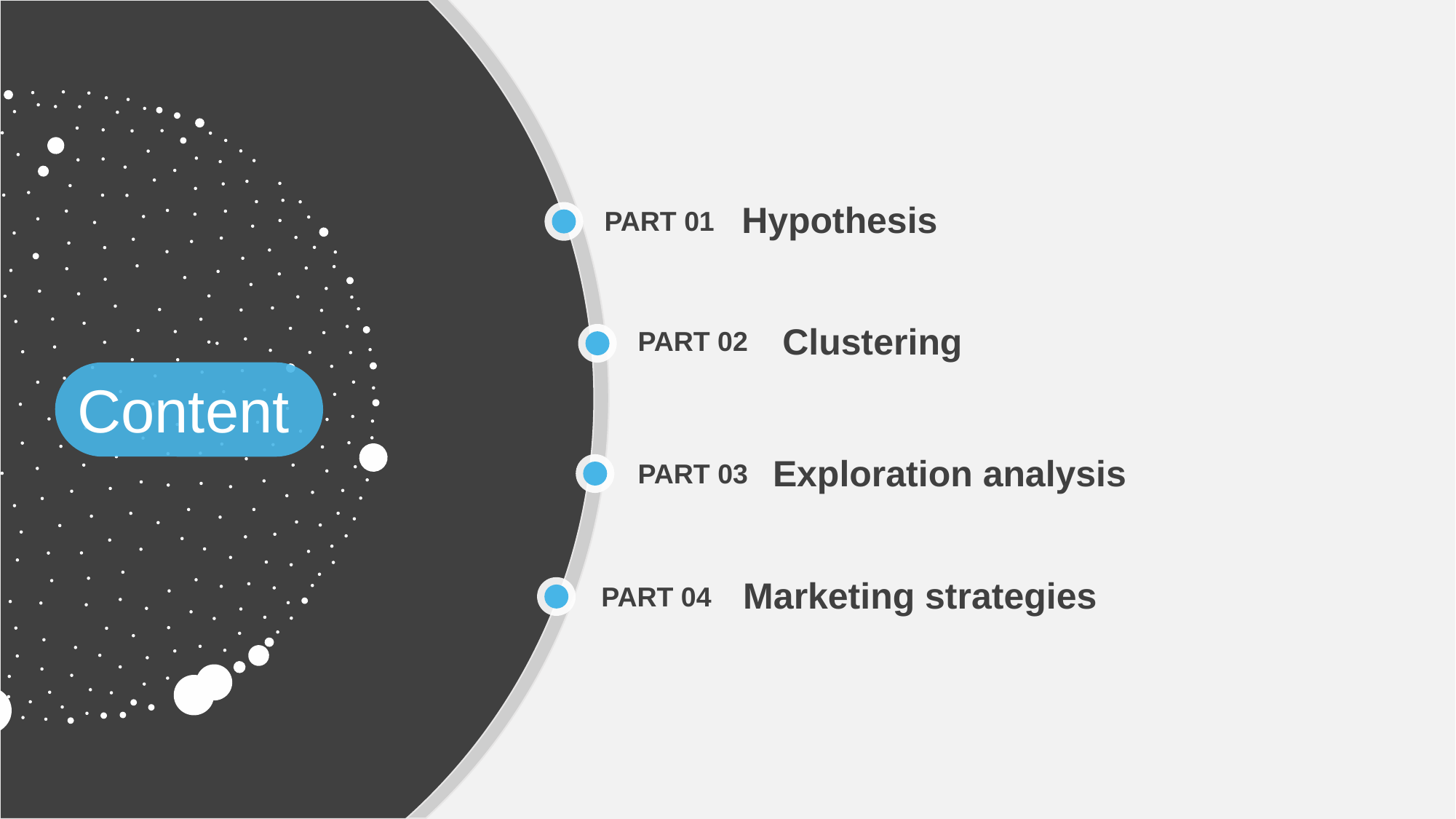

Hypothesis
PART 01

Clustering
PART 02

Content
Exploration analysis
PART 03

Marketing strategies
PART 04